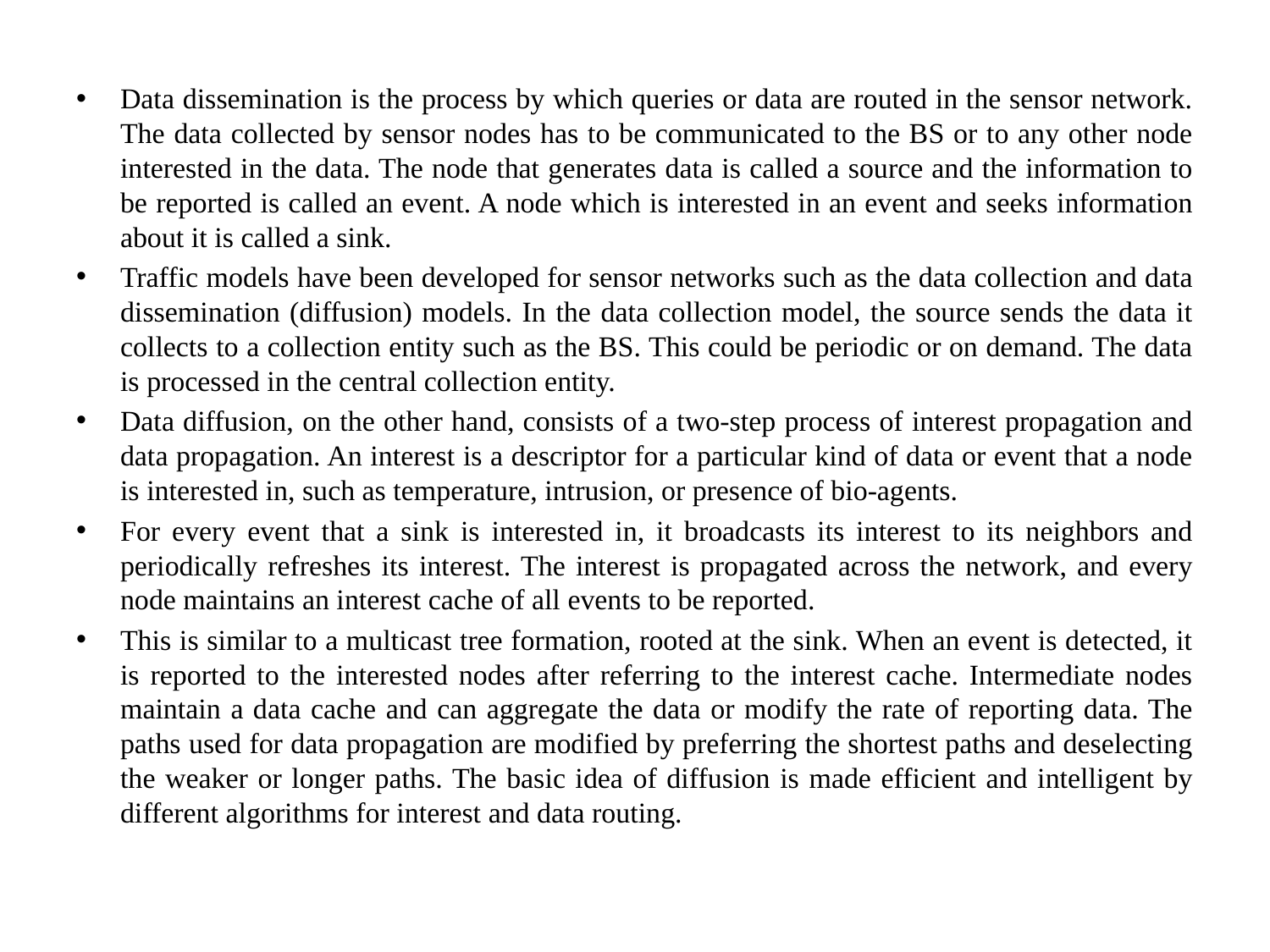

#
Data dissemination is the process by which queries or data are routed in the sensor network. The data collected by sensor nodes has to be communicated to the BS or to any other node interested in the data. The node that generates data is called a source and the information to be reported is called an event. A node which is interested in an event and seeks information about it is called a sink.
Traffic models have been developed for sensor networks such as the data collection and data dissemination (diffusion) models. In the data collection model, the source sends the data it collects to a collection entity such as the BS. This could be periodic or on demand. The data is processed in the central collection entity.
Data diffusion, on the other hand, consists of a two-step process of interest propagation and data propagation. An interest is a descriptor for a particular kind of data or event that a node is interested in, such as temperature, intrusion, or presence of bio-agents.
For every event that a sink is interested in, it broadcasts its interest to its neighbors and periodically refreshes its interest. The interest is propagated across the network, and every node maintains an interest cache of all events to be reported.
This is similar to a multicast tree formation, rooted at the sink. When an event is detected, it is reported to the interested nodes after referring to the interest cache. Intermediate nodes maintain a data cache and can aggregate the data or modify the rate of reporting data. The paths used for data propagation are modified by preferring the shortest paths and deselecting the weaker or longer paths. The basic idea of diffusion is made efficient and intelligent by different algorithms for interest and data routing.